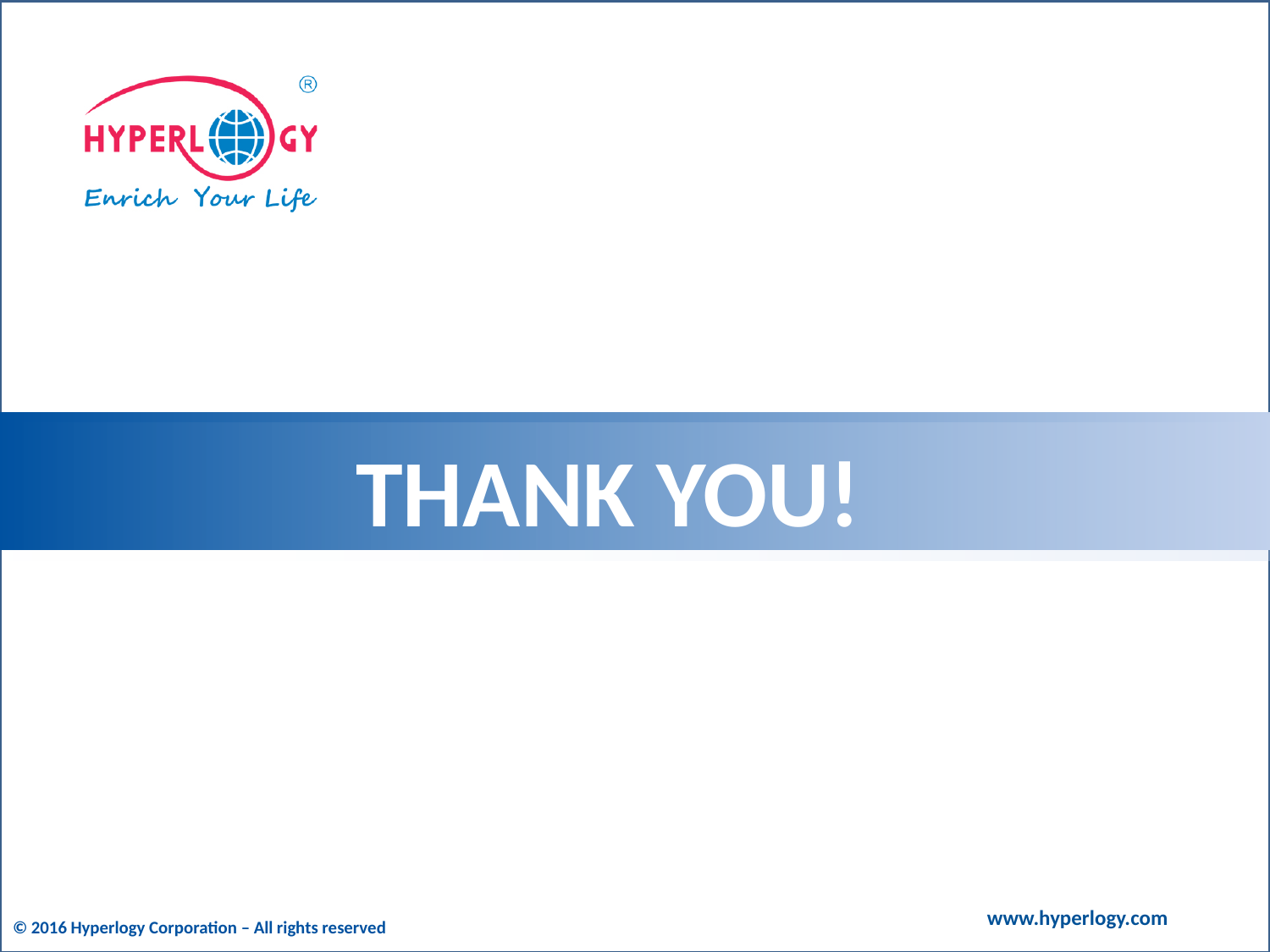

THANK YOU!
© 2016 Hyperlogy Corporation – All rights reserved